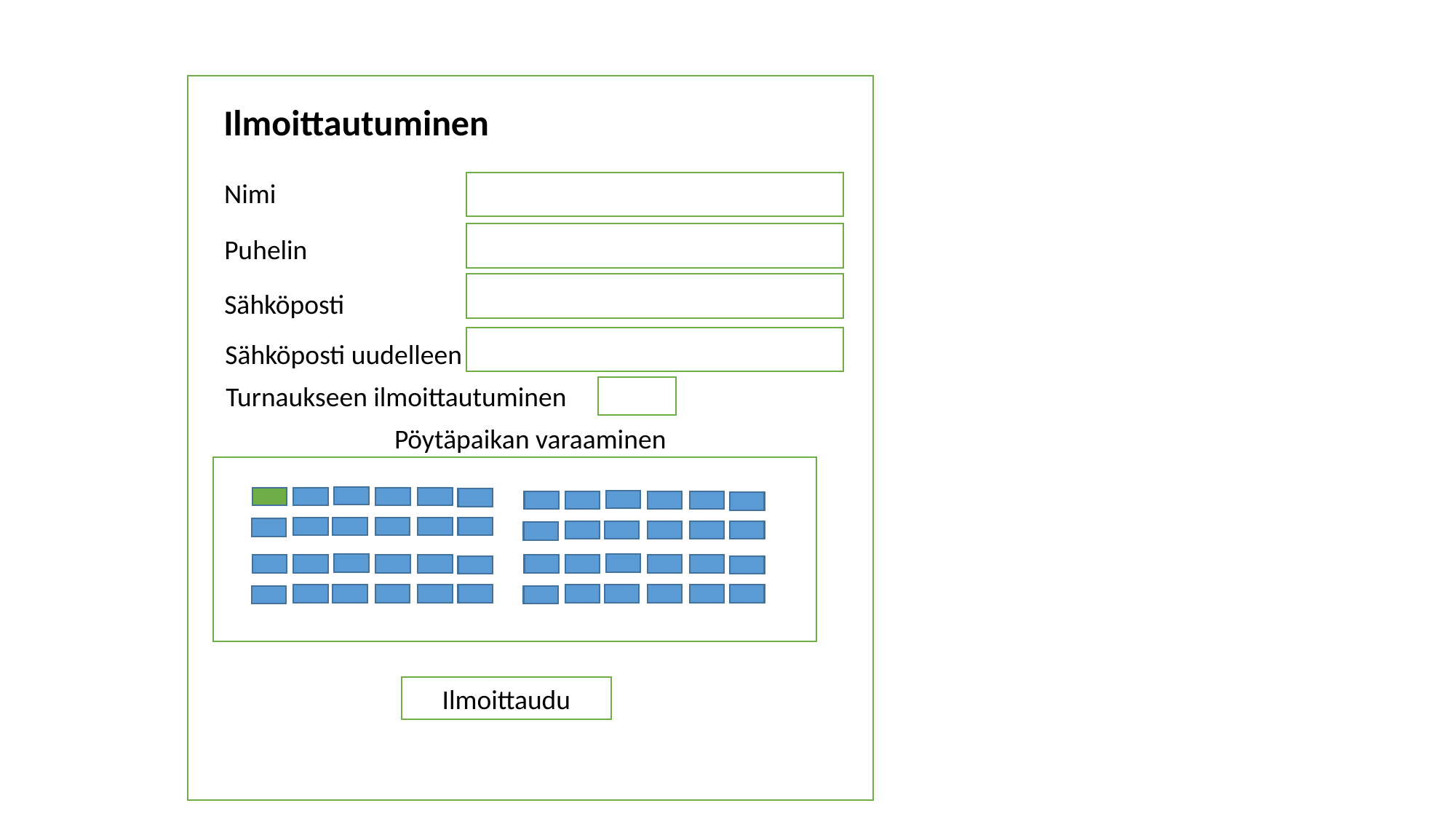

Pöytäpaikan varaaminen
Ilmoittautuminen
Nimi

Puhelin

Sähköposti

Sähköposti uudelleen
Turnaukseen ilmoittautuminen

Ilmoittaudu